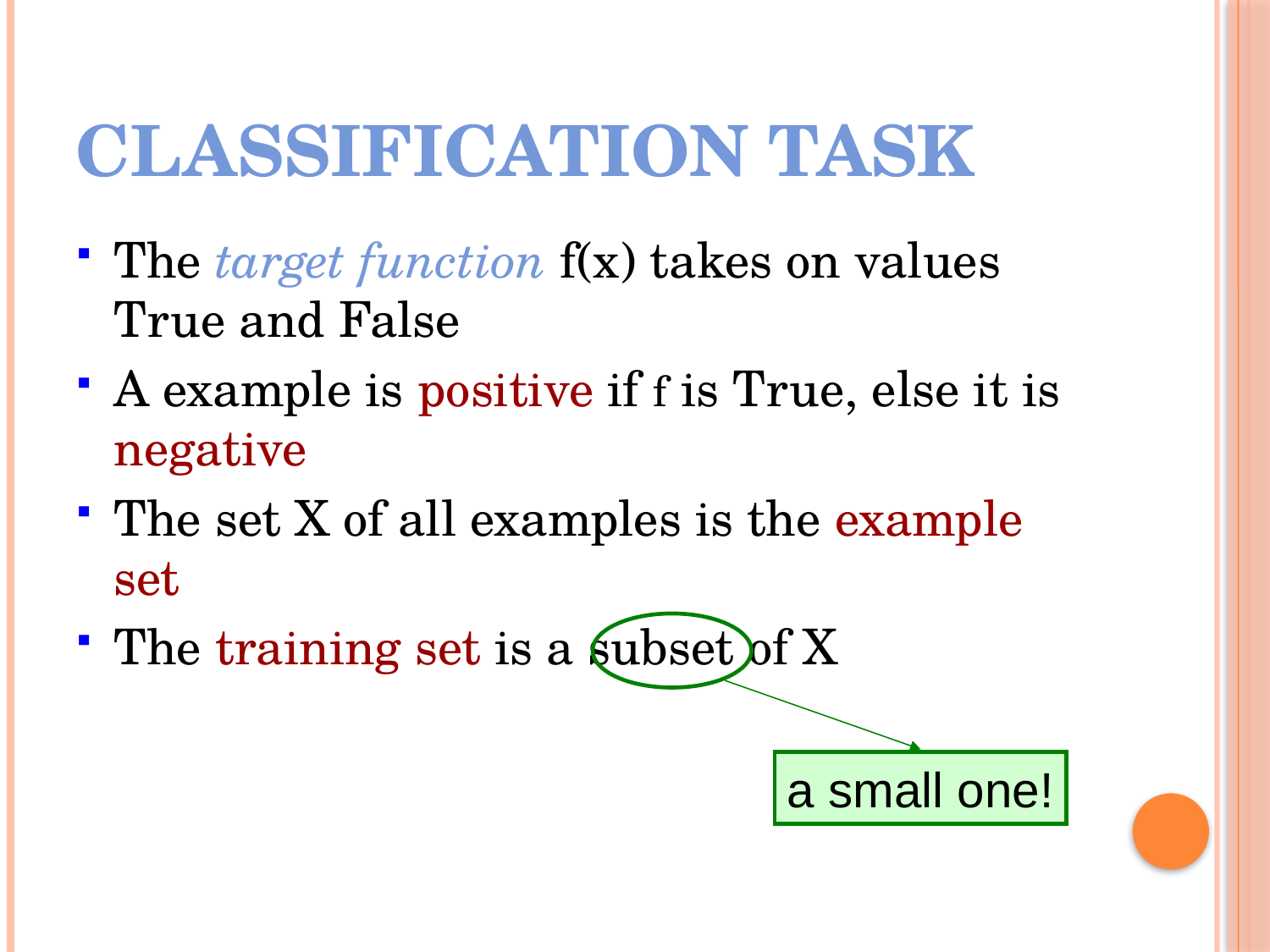

# Classification Task
The target function f(x) takes on values True and False
A example is positive if f is True, else it is negative
The set X of all examples is the example set
The training set is a subset of X

a small one!